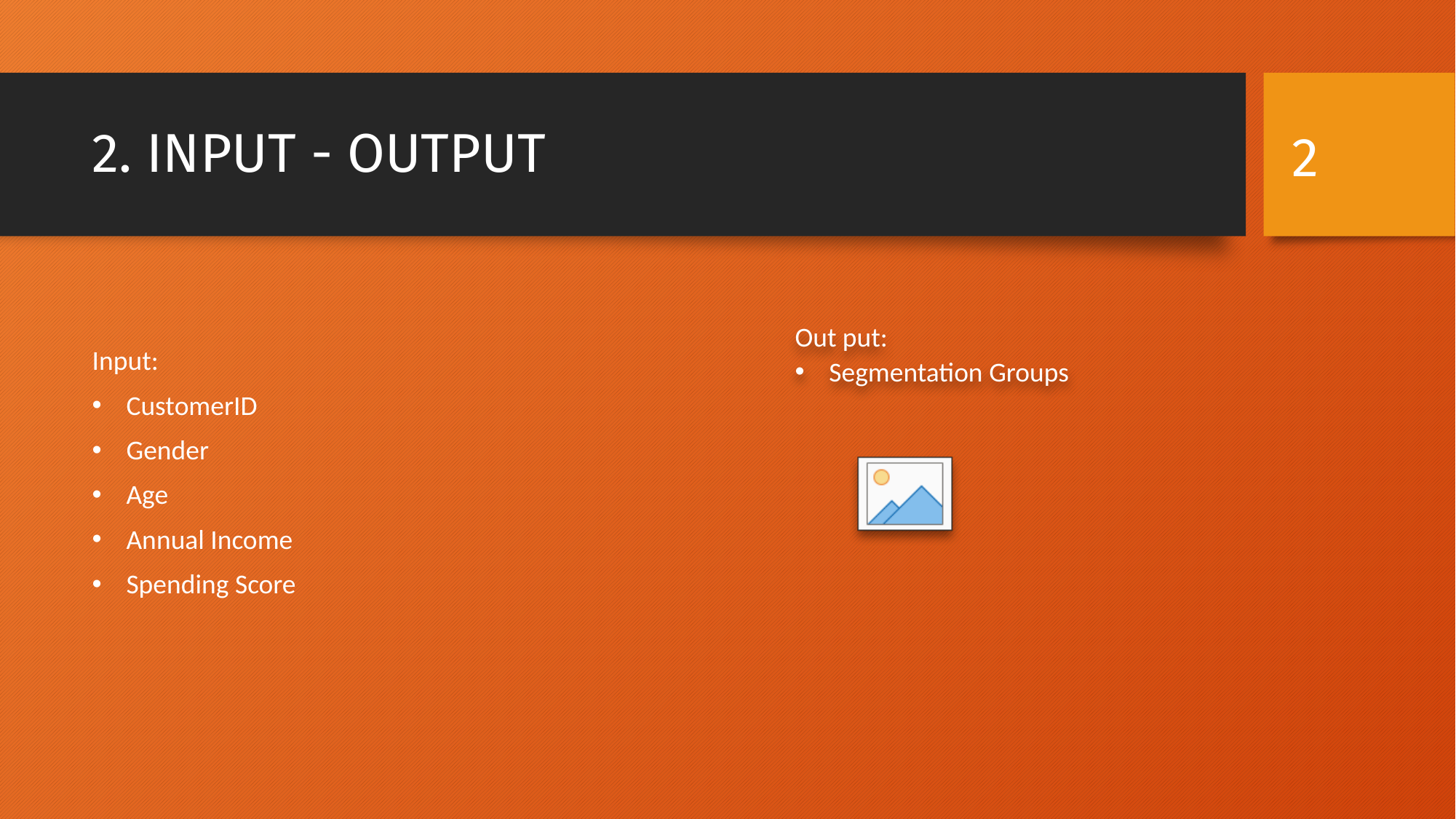

2
# 2. INPUT - OUTPUT
Input:
CustomerID
Gender
Age
Annual Income
Spending Score

Out put:
Segmentation Groups